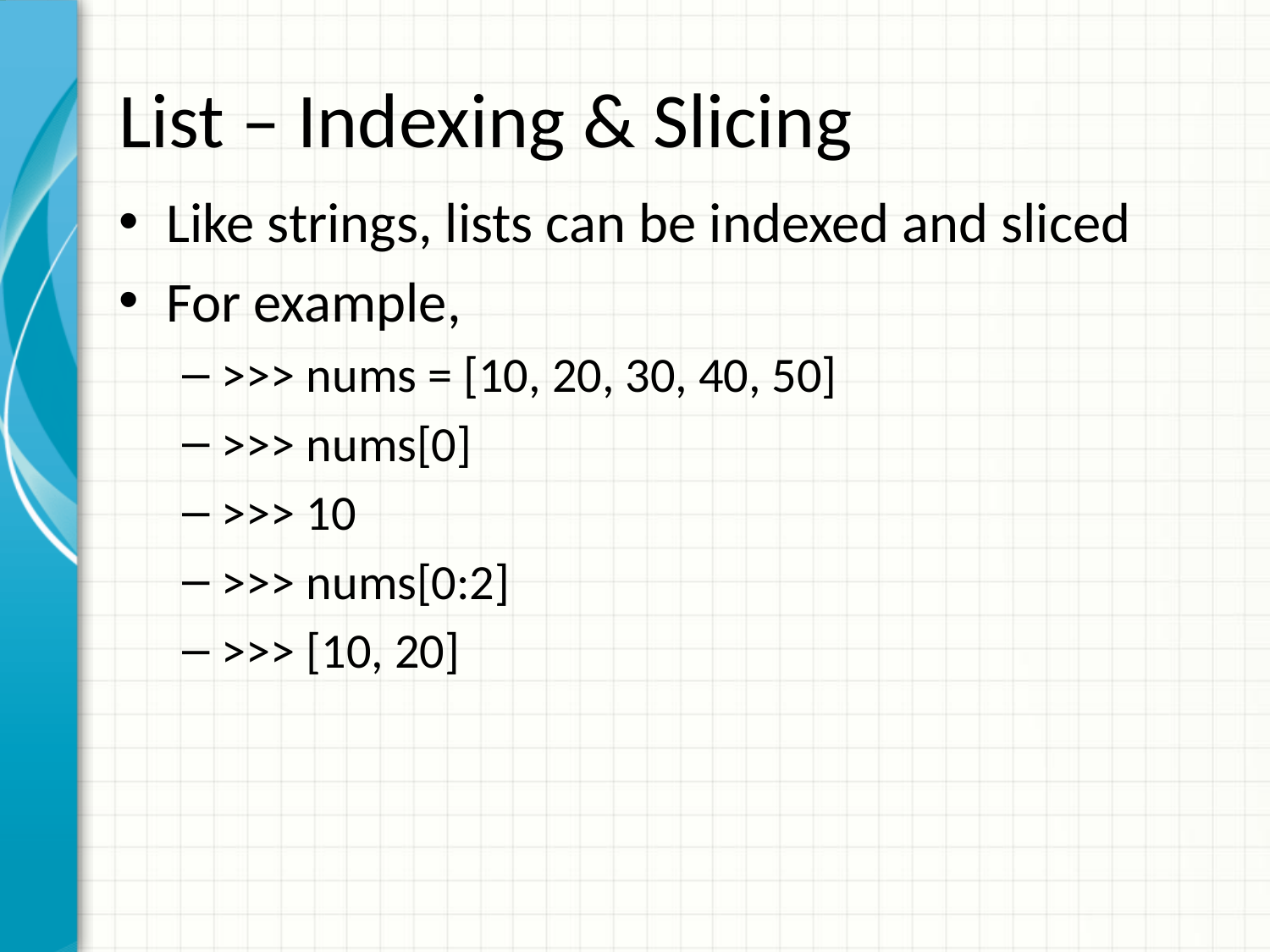

# List – Indexing & Slicing
Like strings, lists can be indexed and sliced
For example,
>>> nums = [10, 20, 30, 40, 50]
>>> nums[0]
>>> 10
>>> nums[0:2]
>>> [10, 20]